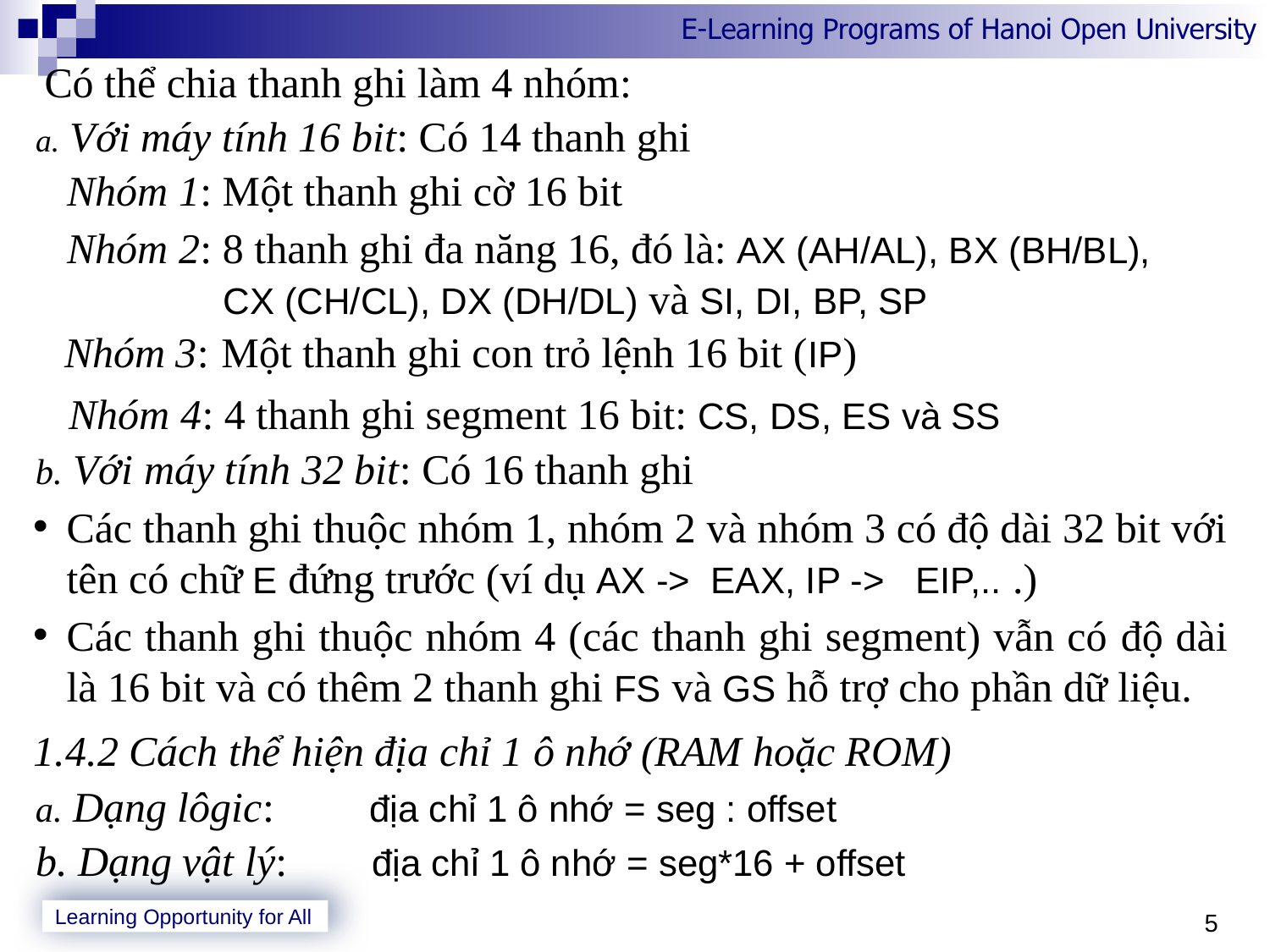

Có thể chia thanh ghi làm 4 nhóm:
 Với máy tính 16 bit: Có 14 thanh ghi
   Nhóm 1: Một thanh ghi cờ 16 bit

Nhóm 2: 8 thanh ghi đa năng 16, đó là: AX (AH/AL), BX (BH/BL),
               CX (CH/CL), DX (DH/DL) và SI, DI, BP, SP
Nhóm 3: Một thanh ghi con trỏ lệnh 16 bit (IP)
Nhóm 4: 4 thanh ghi segment 16 bit: CS, DS, ES và SS

 Với máy tính 32 bit: Có 16 thanh ghi
Các thanh ghi thuộc nhóm 1, nhóm 2 và nhóm 3 có độ dài 32 bit với tên có chữ E đứng trước (ví dụ AX ->  EAX, IP ->   EIP,.. .)
Các thanh ghi thuộc nhóm 4 (các thanh ghi segment) vẫn có độ dài là 16 bit và có thêm 2 thanh ghi FS và GS hỗ trợ cho phần dữ liệu.
1.4.2 Cách thể hiện địa chỉ 1 ô nhớ (RAM hoặc ROM)
 Dạng lôgic:         địa chỉ 1 ô nhớ = seg : offset
b. Dạng vật lý:        địa chỉ 1 ô nhớ = seg*16 + offset
5